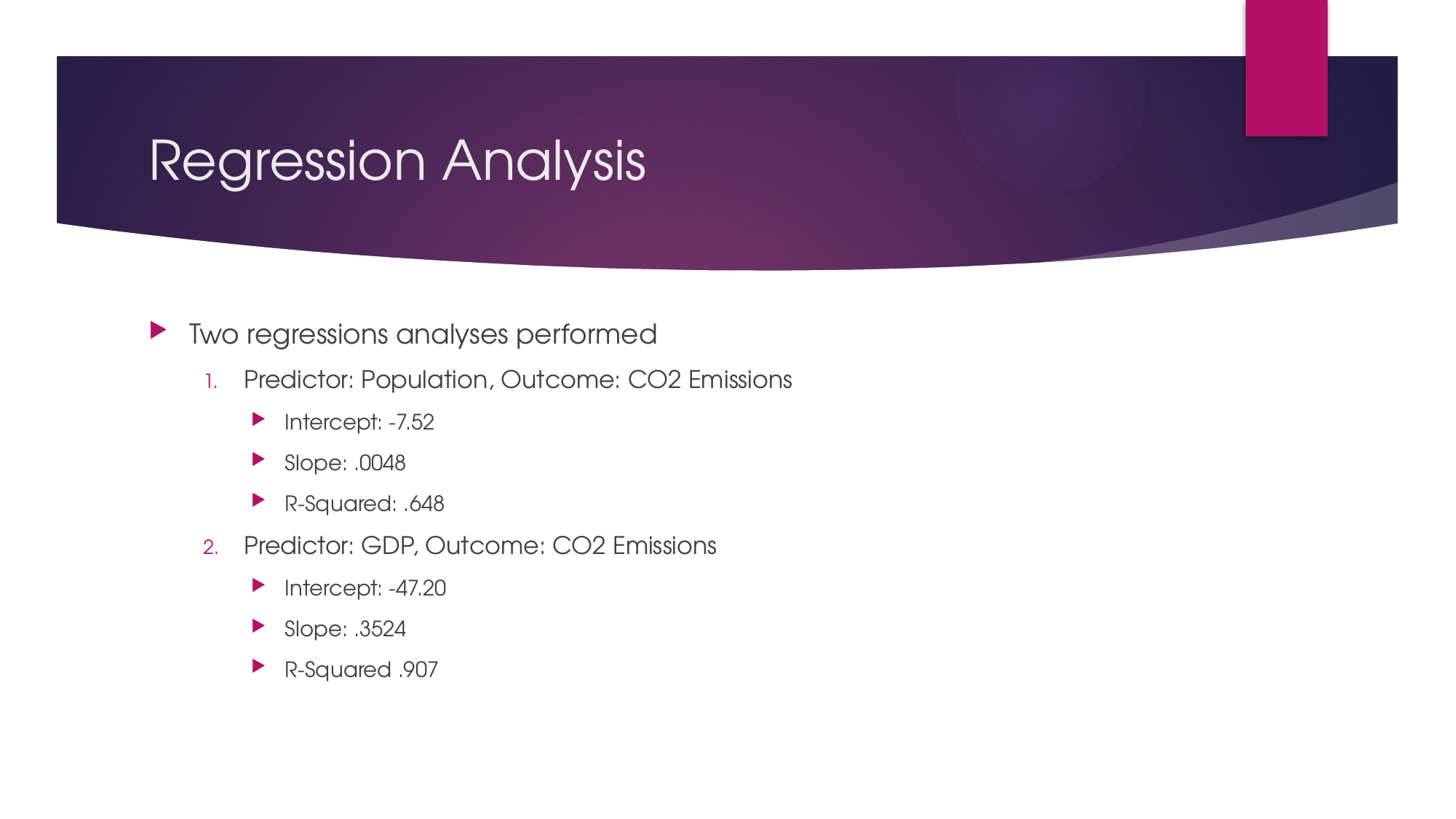

# Regression Analysis
Two regressions analyses performed
Predictor: Population, Outcome: CO2 Emissions
Intercept: -7.52
Slope: .0048
R-Squared: .648
Predictor: GDP, Outcome: CO2 Emissions
Intercept: -47.20
Slope: .3524
R-Squared .907